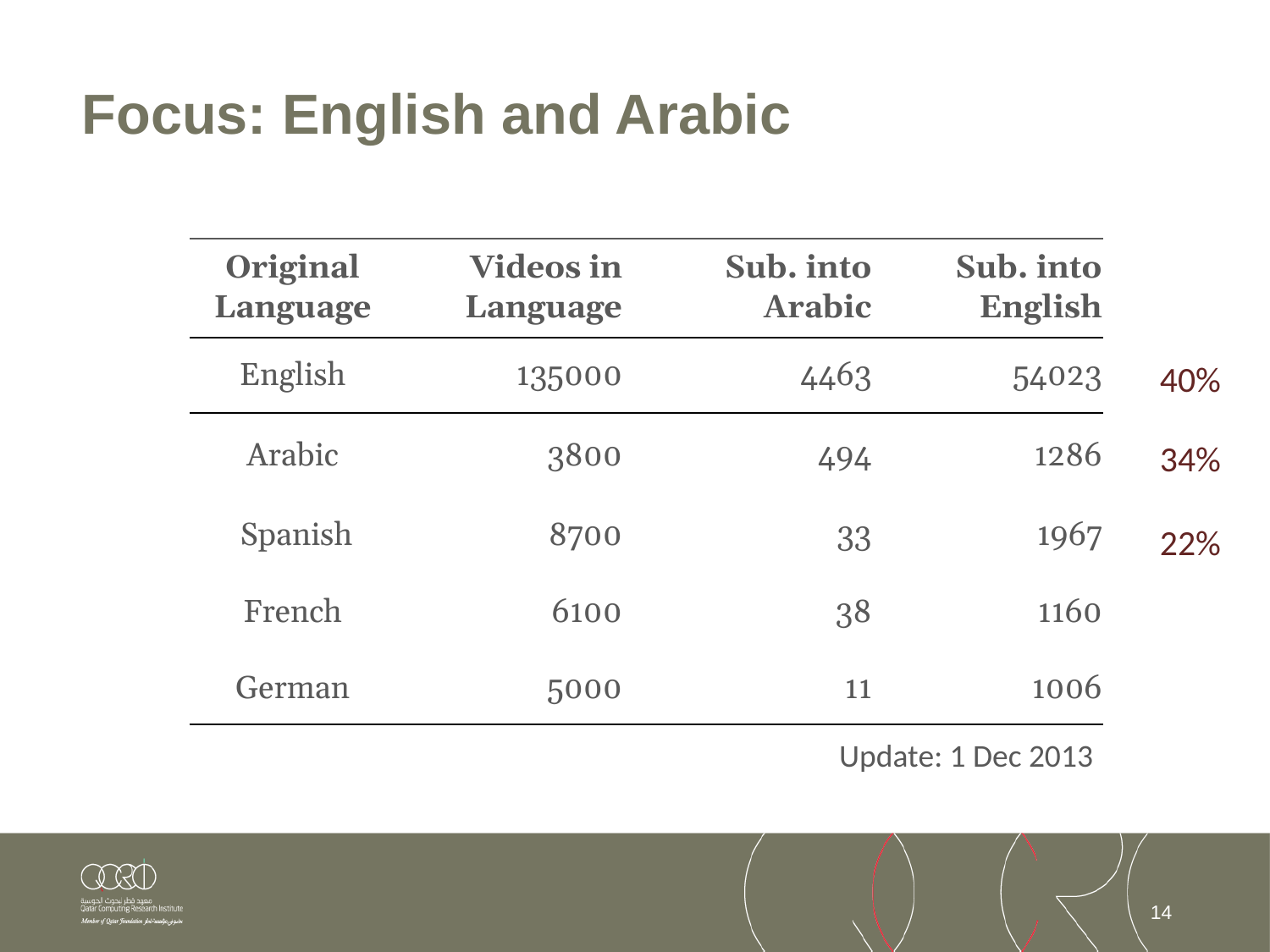

# Focus: English and Arabic
| Original Language | Videos in Language | Sub. into Arabic | Sub. into English |
| --- | --- | --- | --- |
| English | 135000 | 4463 | 54023 |
| Arabic | 3800 | 494 | 1286 |
| Spanish | 8700 | 33 | 1967 |
| French | 6100 | 38 | 1160 |
| German | 5000 | 11 | 1006 |
40%
34%
22%
Update: 1 Dec 2013